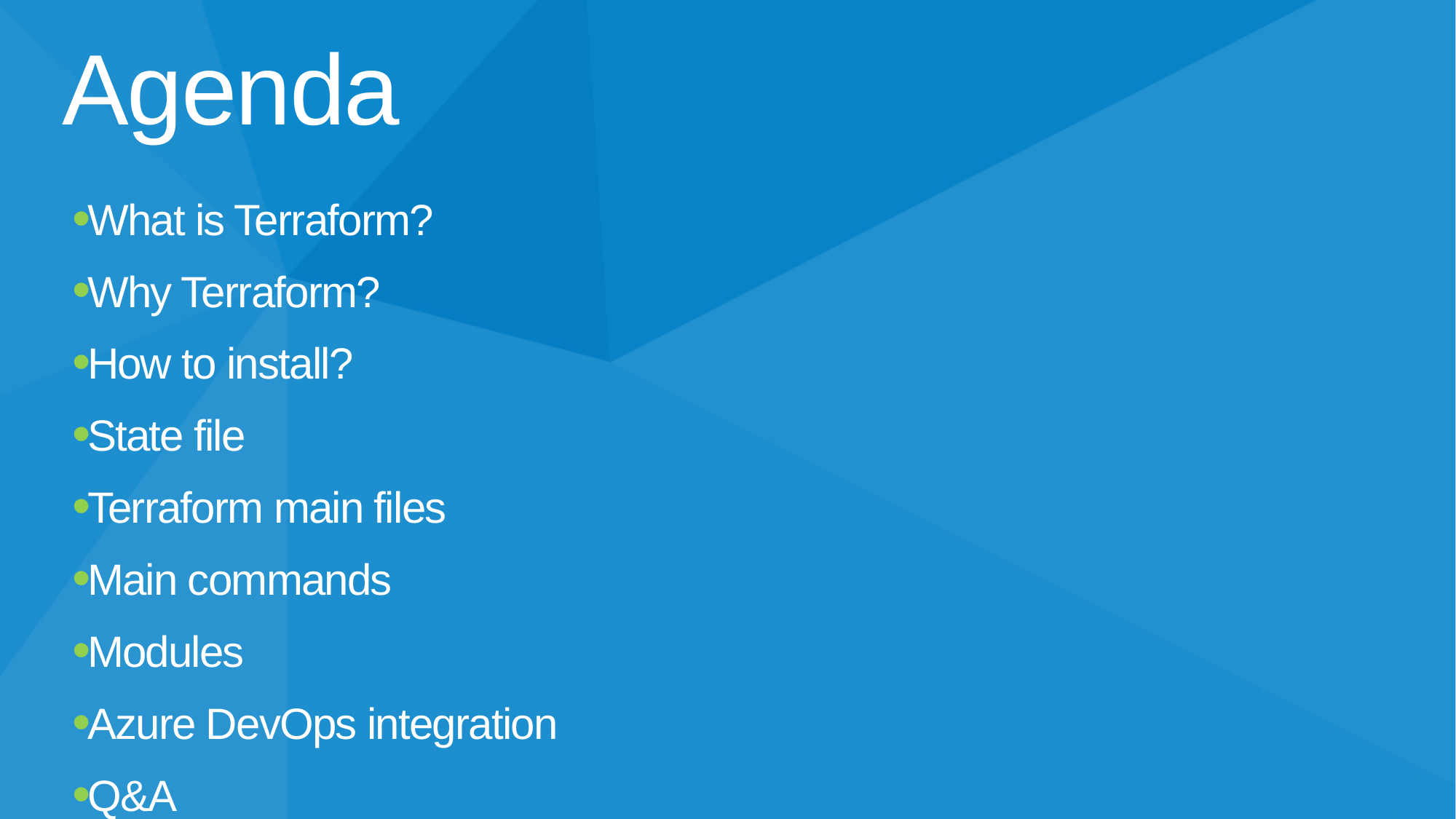

Agenda
What is Terraform?
Why Terraform?
How to install?
State file
Terraform main files
Main commands
Modules
Azure DevOps integration
Q&A